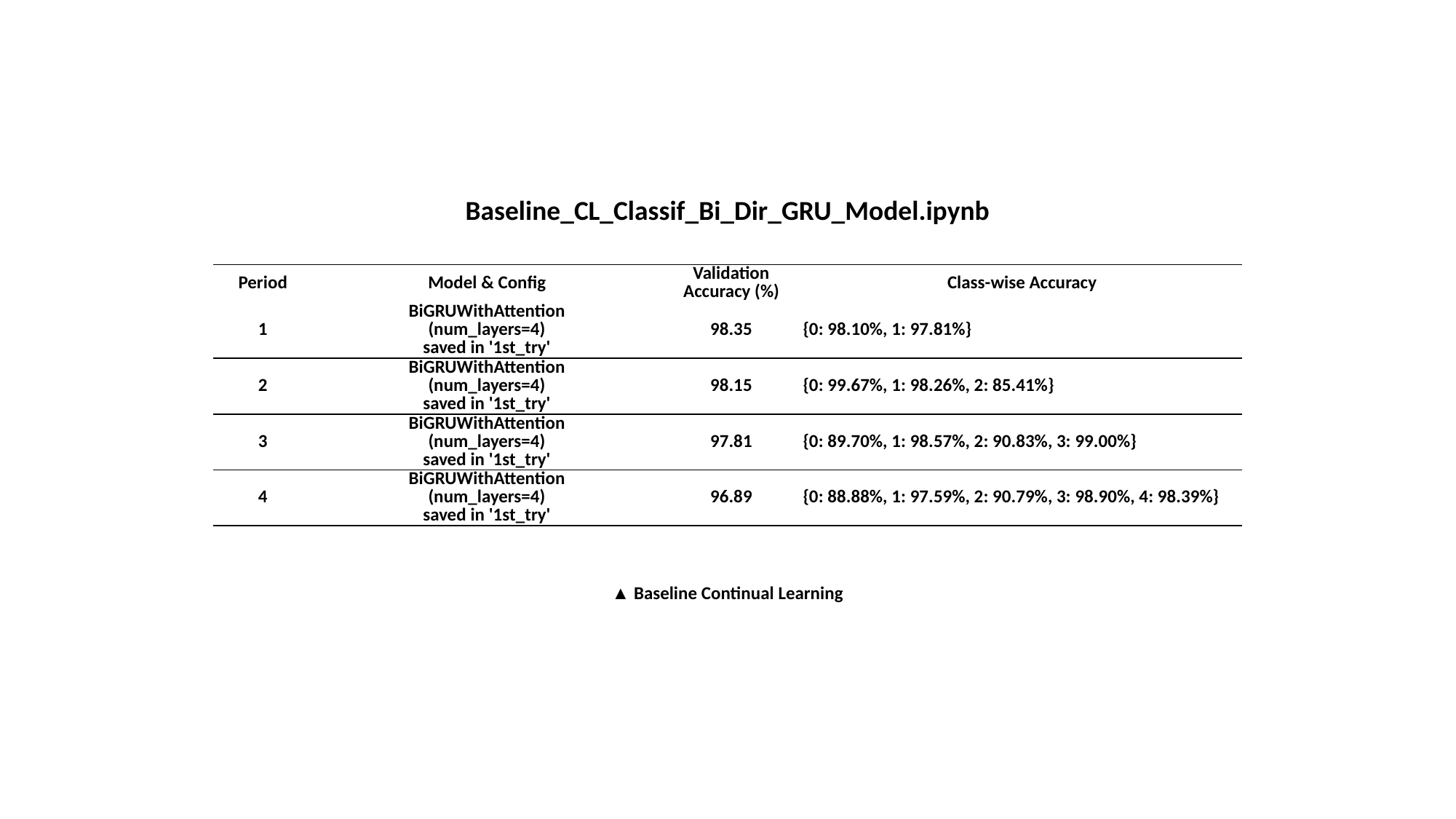

Baseline_CL_Classif_Bi_Dir_GRU_Model.ipynb
| Period | Model & Config | Validation Accuracy (%) | Class-wise Accuracy |
| --- | --- | --- | --- |
| 1 | BiGRUWithAttention (num\_layers=4) saved in '1st\_try' | 98.35 | {0: 98.10%, 1: 97.81%} |
| 2 | BiGRUWithAttention (num\_layers=4) saved in '1st\_try' | 98.15 | {0: 99.67%, 1: 98.26%, 2: 85.41%} |
| 3 | BiGRUWithAttention (num\_layers=4) saved in '1st\_try' | 97.81 | {0: 89.70%, 1: 98.57%, 2: 90.83%, 3: 99.00%} |
| 4 | BiGRUWithAttention (num\_layers=4) saved in '1st\_try' | 96.89 | {0: 88.88%, 1: 97.59%, 2: 90.79%, 3: 98.90%, 4: 98.39%} |
▲ Baseline Continual Learning